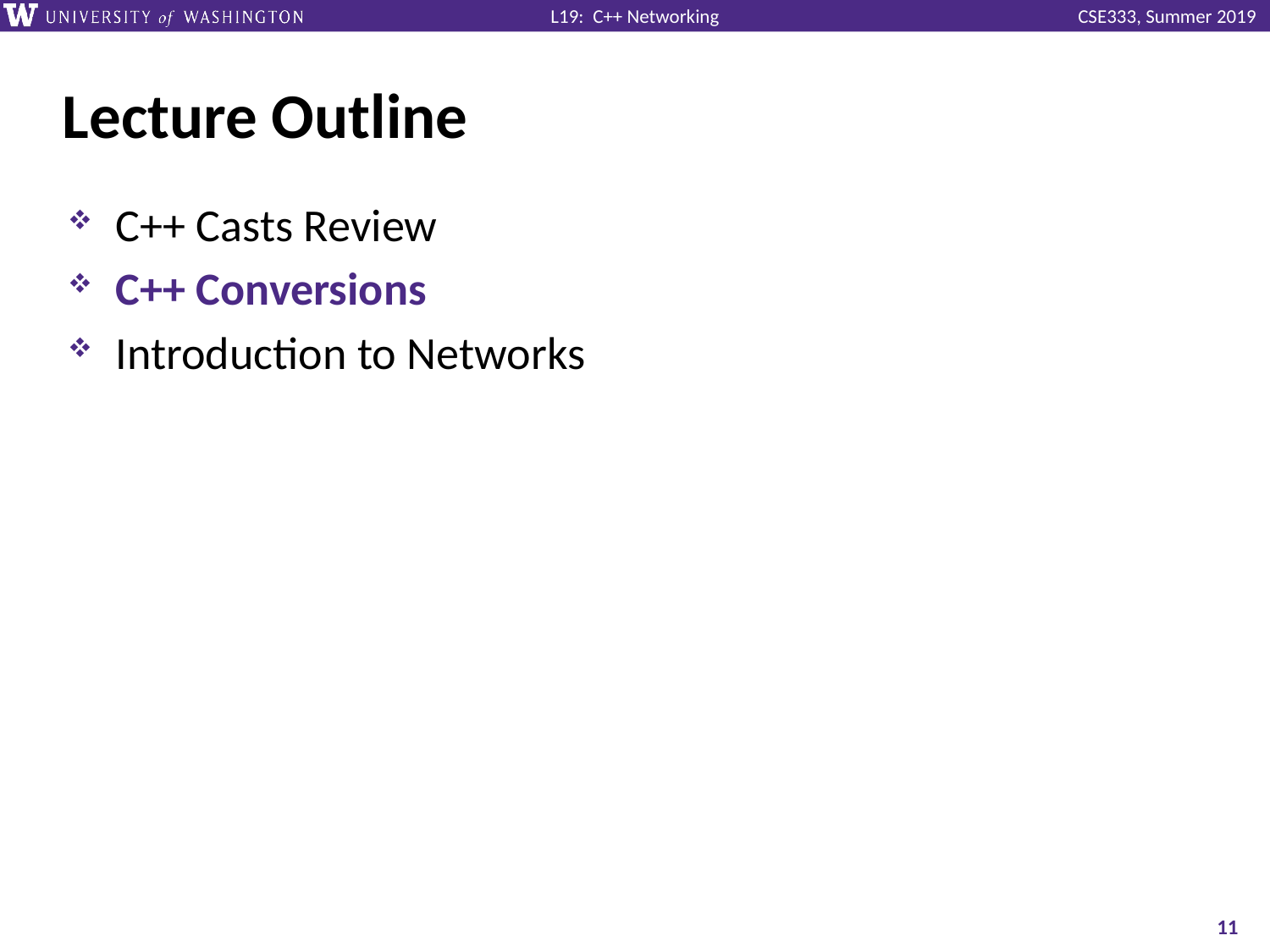

# Lecture Outline
C++ Casts Review
C++ Conversions
Introduction to Networks
11